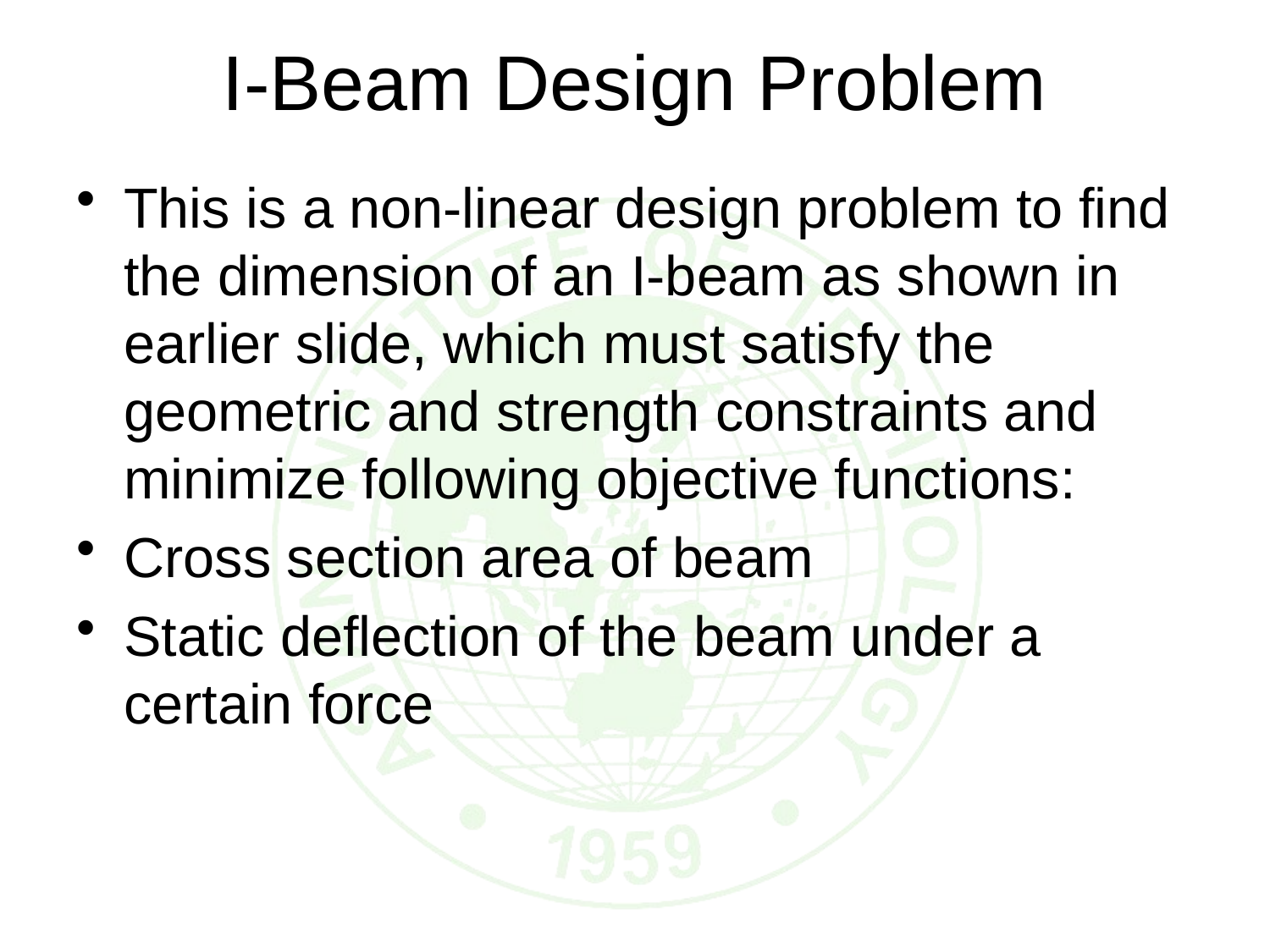

# I-Beam Design Problem
This is a non-linear design problem to find the dimension of an I-beam as shown in earlier slide, which must satisfy the geometric and strength constraints and minimize following objective functions:
Cross section area of beam
Static deflection of the beam under a certain force